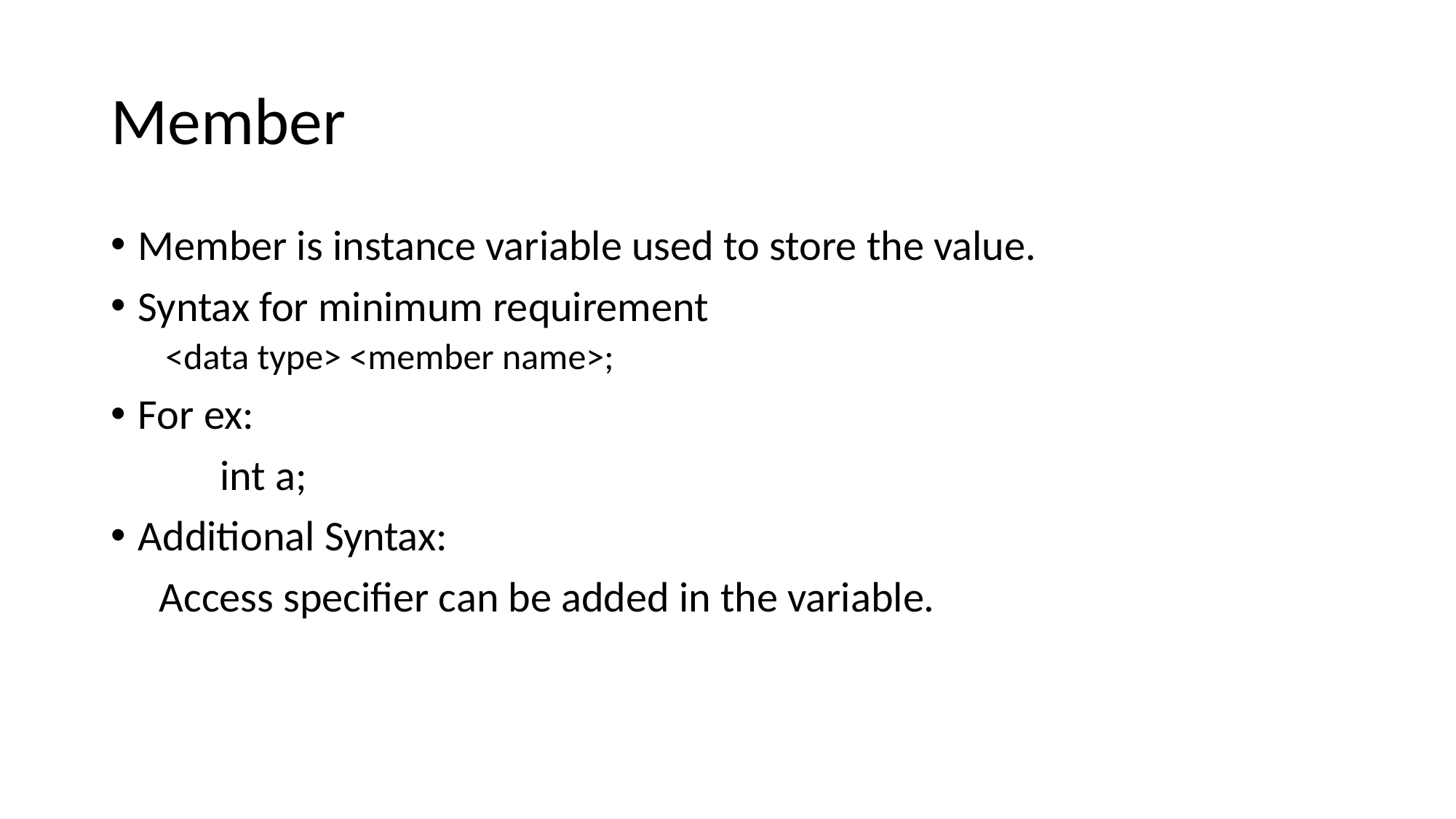

# Member
Member is instance variable used to store the value.
Syntax for minimum requirement
<data type> <member name>;
For ex:
	int a;
Additional Syntax:
     Access specifier can be added in the variable.